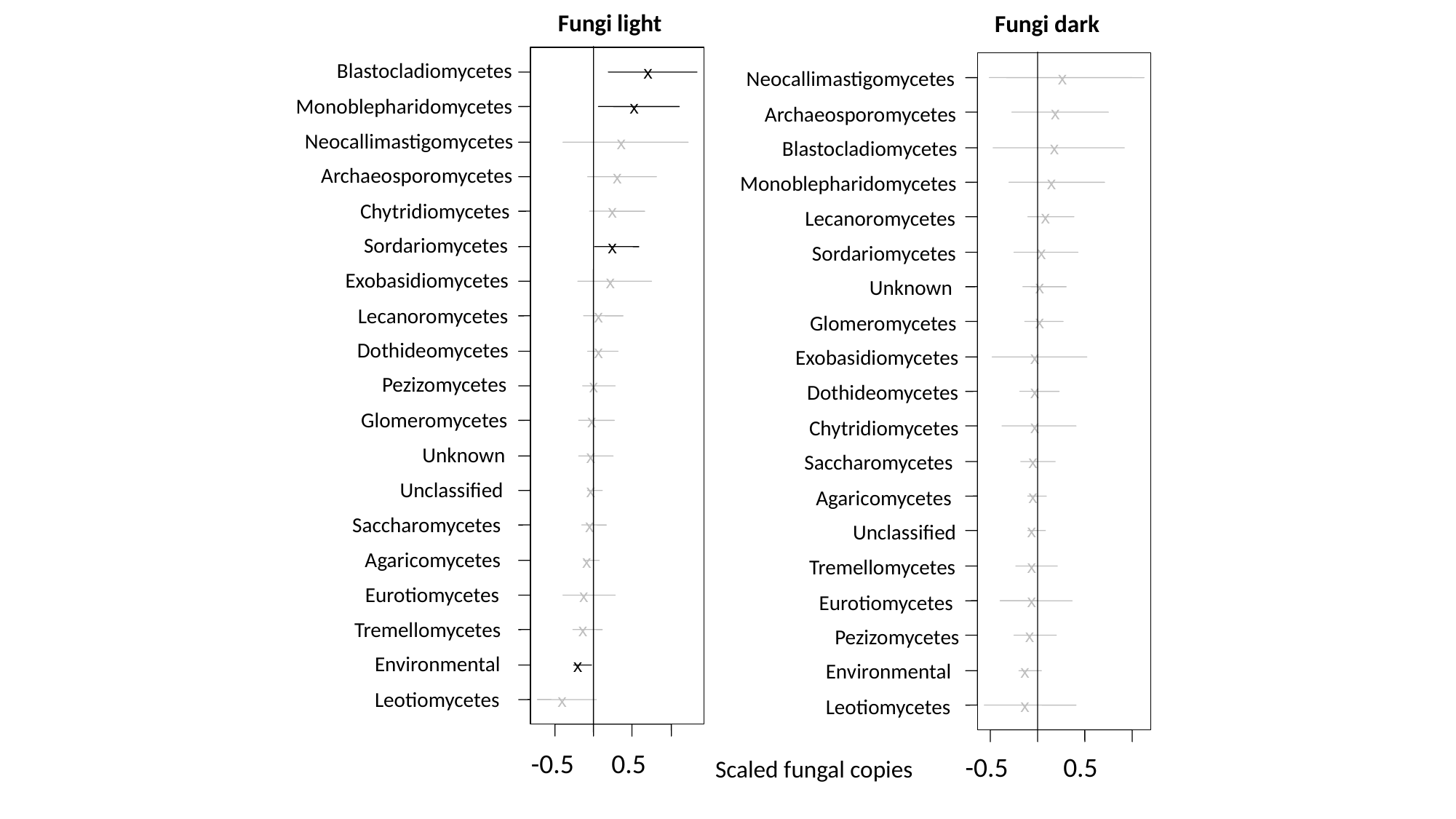

Fungi light

Blastocladiomycetes
x

Monoblepharidomycetes
x

Neocallimastigomycetes
x

Archaeosporomycetes
x

Chytridiomycetes
x

Sordariomycetes
x

Exobasidiomycetes
x

Lecanoromycetes
x

Dothideomycetes
x

Pezizomycetes
x

Glomeromycetes
x

Unknown
x

Unclassified
x

Saccharomycetes
x

Agaricomycetes
x

Eurotiomycetes
x

Tremellomycetes
x

Environmental
x

Leotiomycetes
x

-0.5
0.5

Fungi dark

Neocallimastigomycetes
x

Archaeosporomycetes
x

Blastocladiomycetes
x

Monoblepharidomycetes
x

Lecanoromycetes
x

Sordariomycetes
x

Unknown
x

Glomeromycetes
x

Exobasidiomycetes
x

Dothideomycetes
x

Chytridiomycetes
x

Saccharomycetes
x

Agaricomycetes
x

Unclassified
x

Tremellomycetes
x

Eurotiomycetes
x

Pezizomycetes
x

Environmental
x

Leotiomycetes
x

-0.5
0.5
Scaled fungal copies